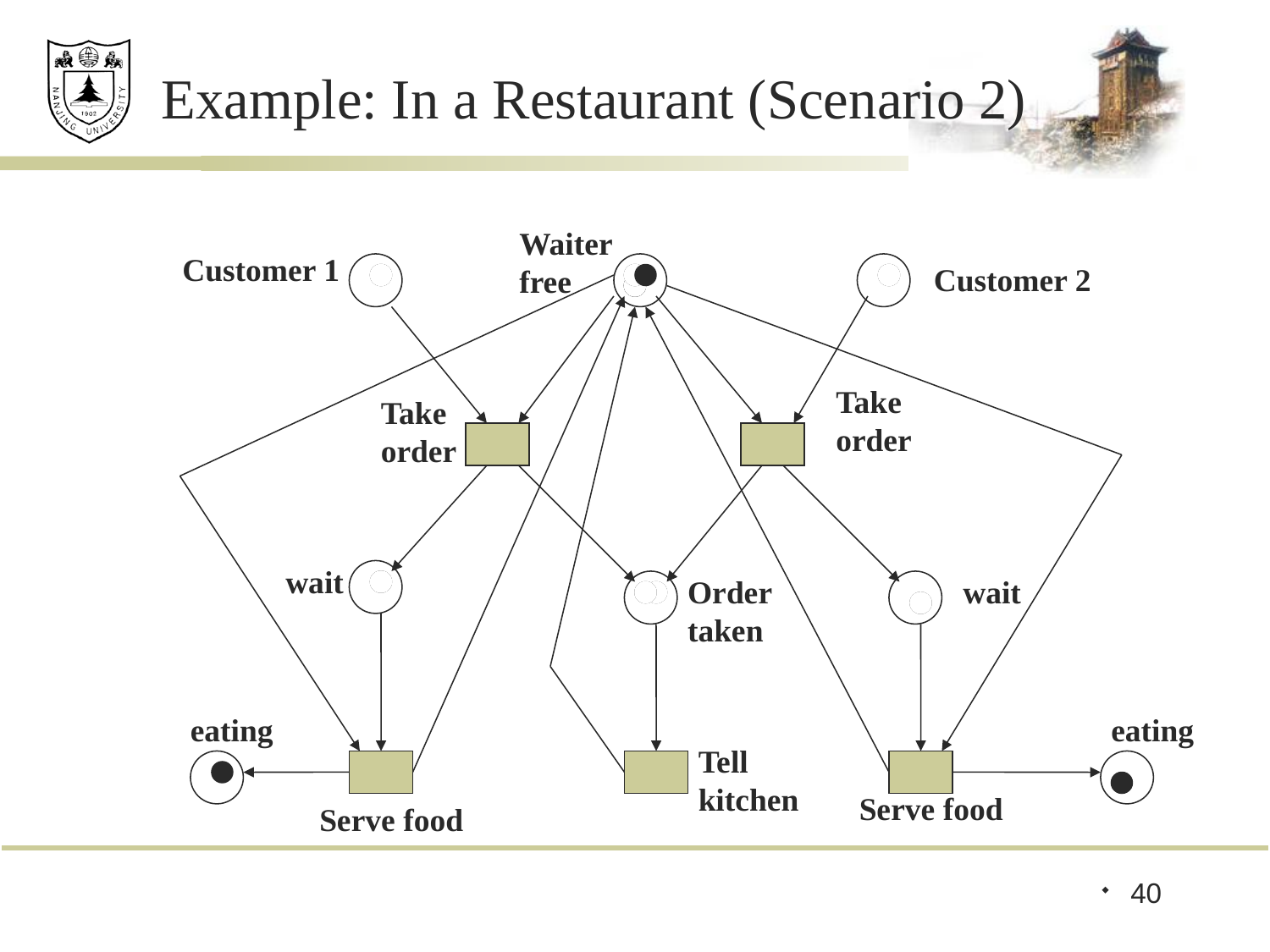

# Example: In a Restaurant (Scenario 2)
Waiter
free
Customer 1

Customer 2

Take
order
Take
order

wait

Order
taken
wait

eating
eating
Tell
kitchen

Serve food
Serve food

40